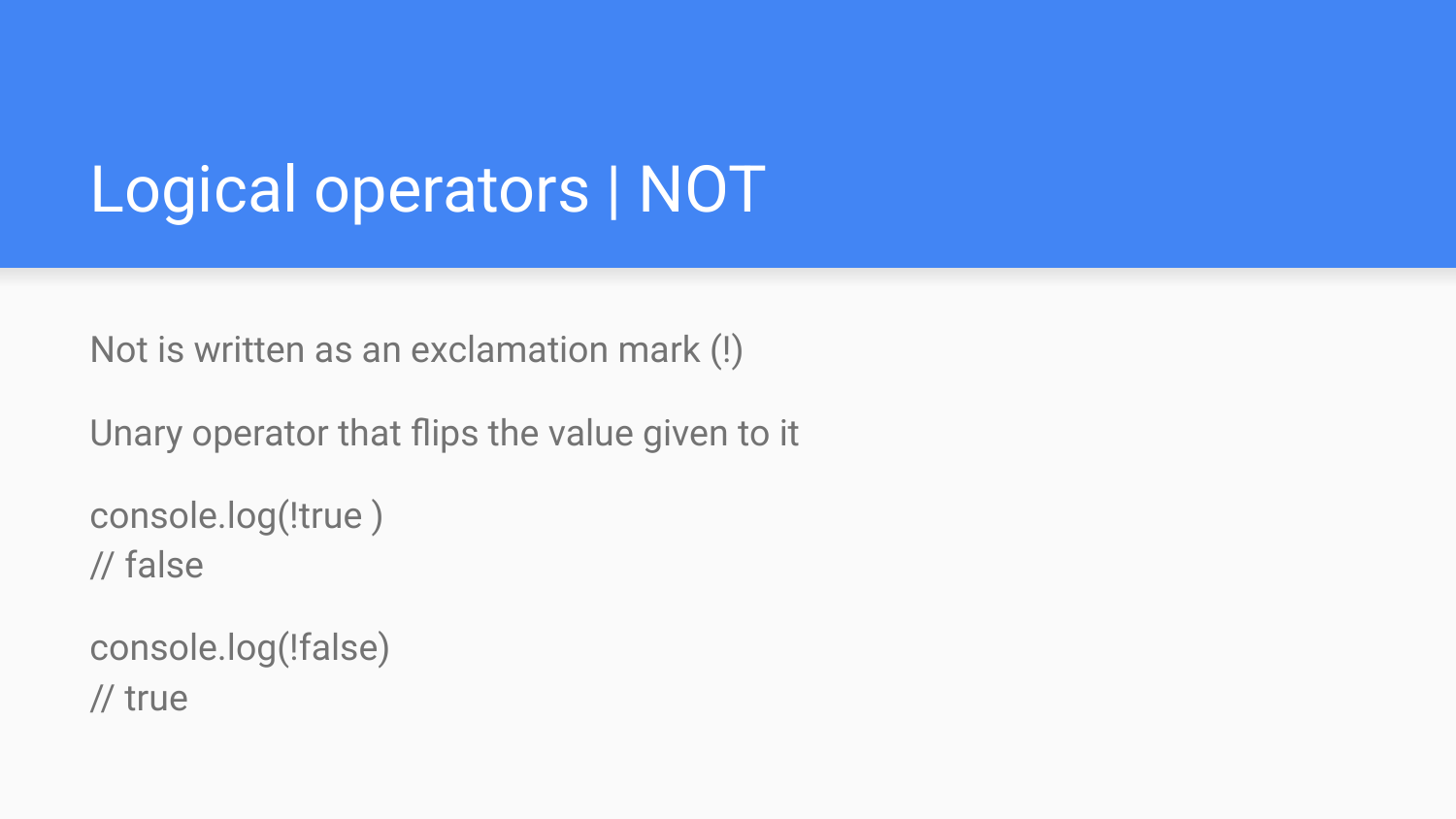

# Logical operators | NOT
Not is written as an exclamation mark (!)
Unary operator that flips the value given to it
console.log(!true )
// false
console.log(!false)
// true